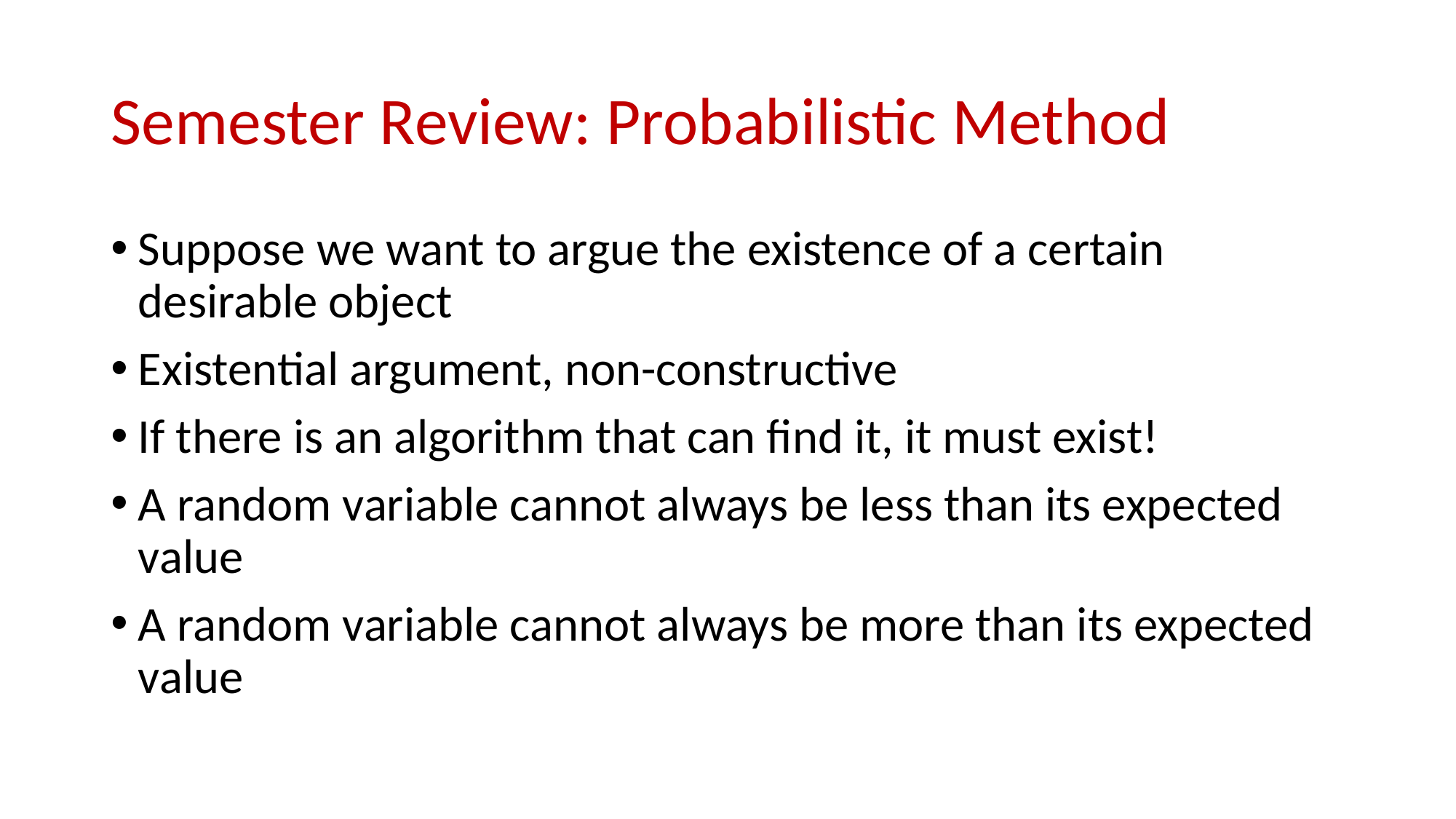

# Semester Review: Probabilistic Method
Suppose we want to argue the existence of a certain desirable object
Existential argument, non-constructive
If there is an algorithm that can find it, it must exist!
A random variable cannot always be less than its expected value
A random variable cannot always be more than its expected value